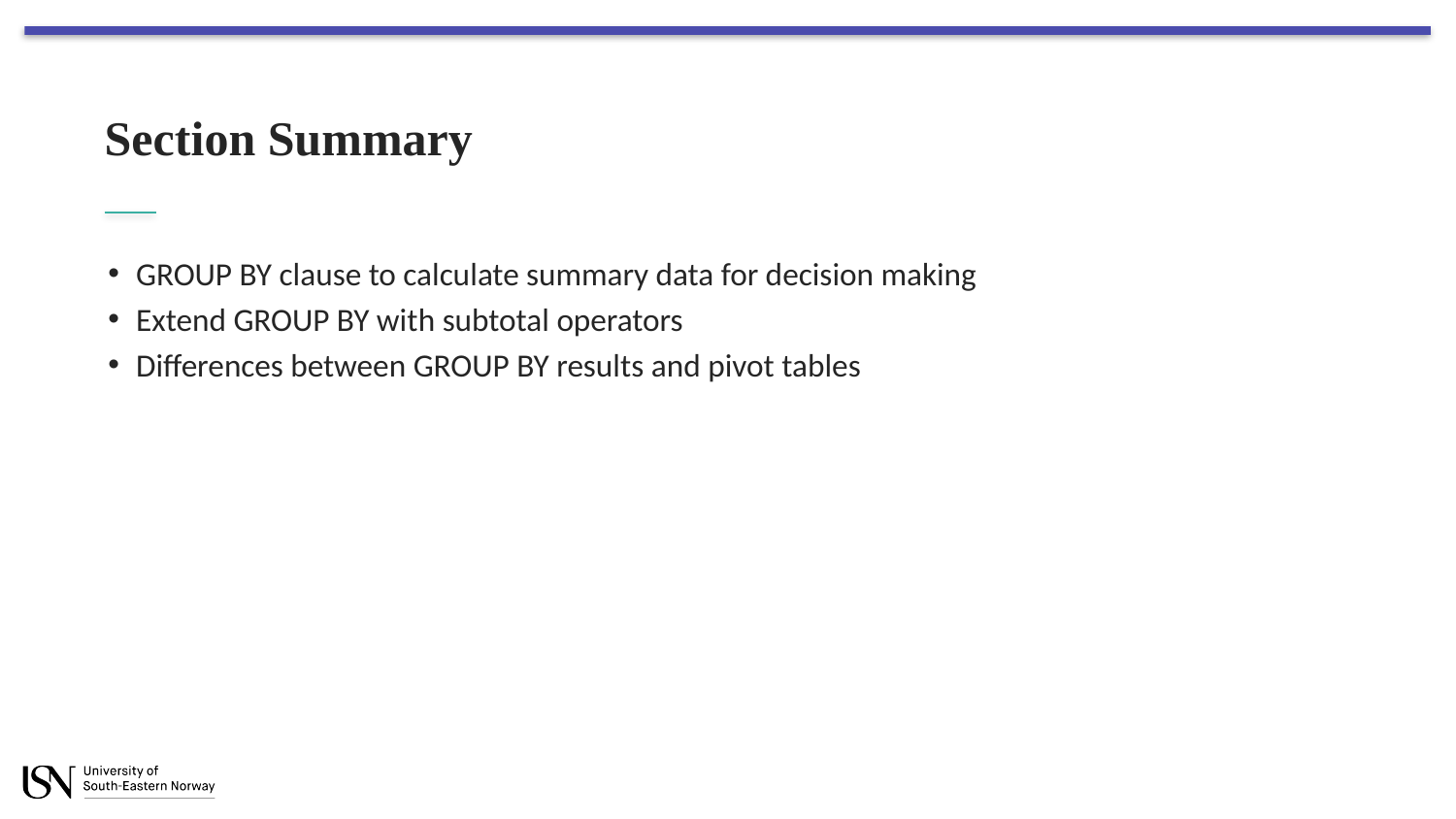

# Section Summary
GROUP BY clause to calculate summary data for decision making
Extend GROUP BY with subtotal operators
Differences between GROUP BY results and pivot tables